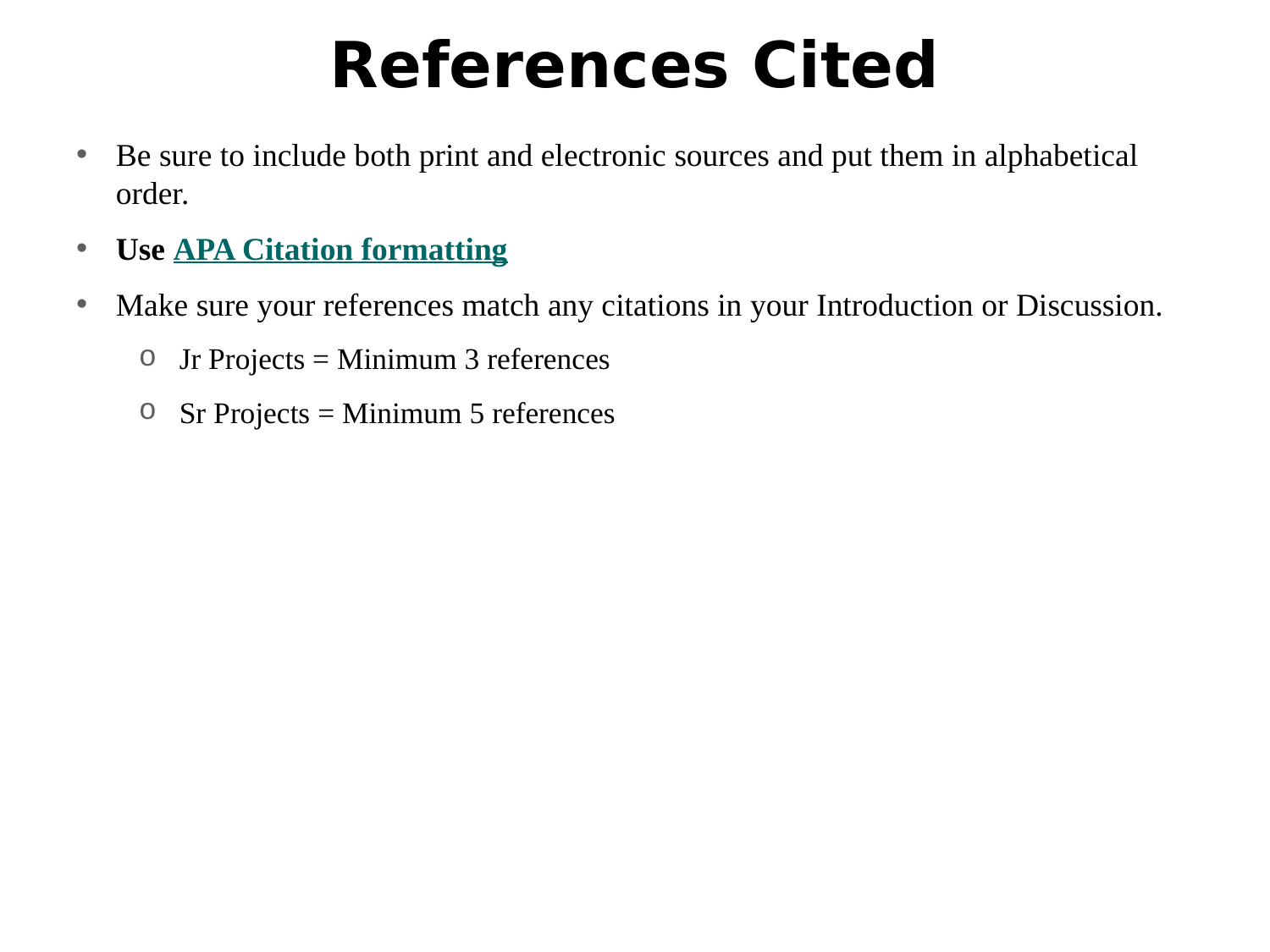

# References Cited
Be sure to include both print and electronic sources and put them in alphabetical order.
Use APA Citation formatting
Make sure your references match any citations in your Introduction or Discussion.
Jr Projects = Minimum 3 references
Sr Projects = Minimum 5 references